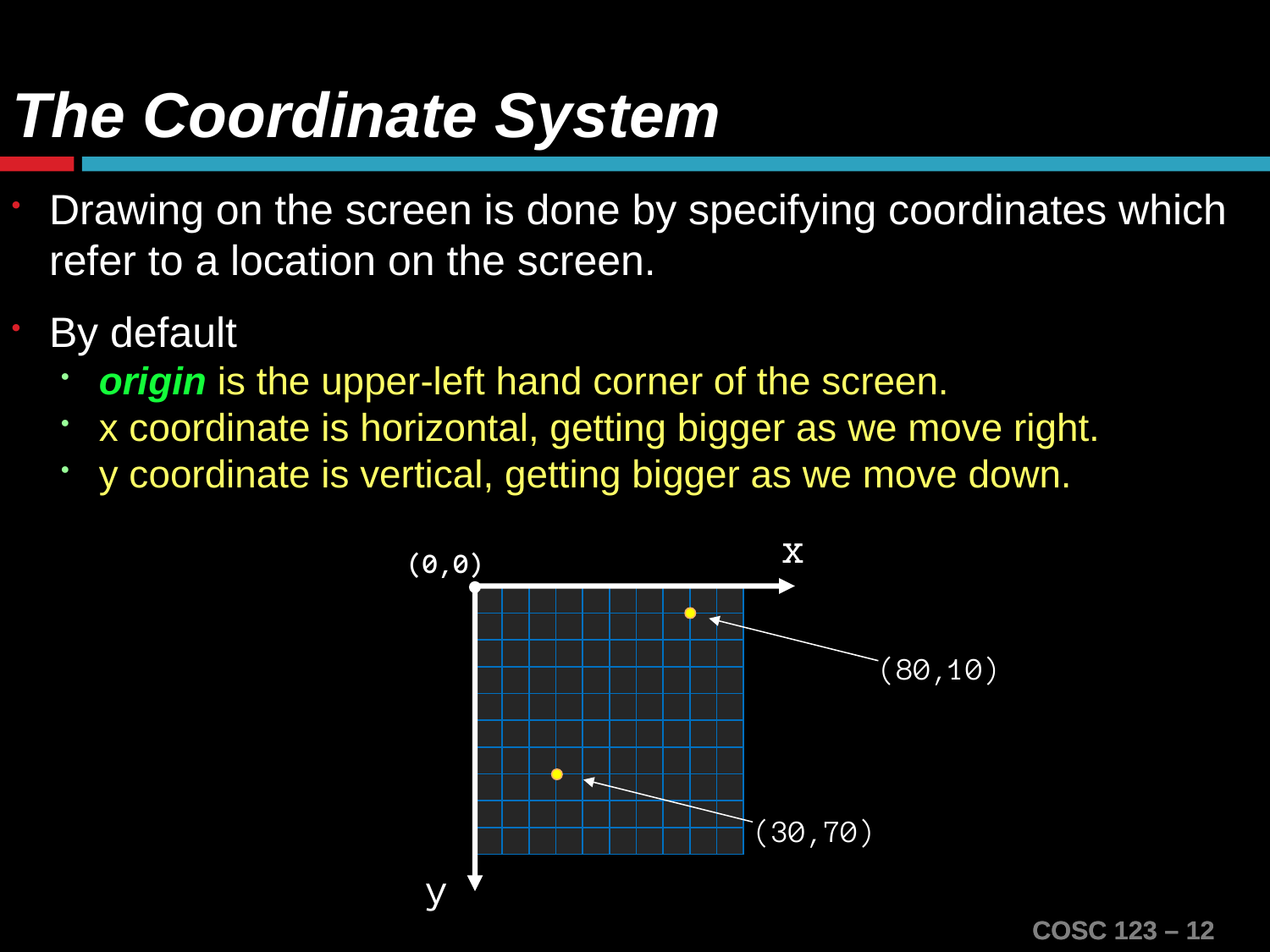

# The Coordinate System
Drawing on the screen is done by specifying coordinates which refer to a location on the screen.
By default
origin is the upper-left hand corner of the screen.
x coordinate is horizontal, getting bigger as we move right.
y coordinate is vertical, getting bigger as we move down.

x
(0,0)

|  |  |  |  |  |  |  |  |  |  |
| --- | --- | --- | --- | --- | --- | --- | --- | --- | --- |
|  |  |  |  |  |  |  |  |  |  |
|  |  |  |  |  |  |  |  |  |  |
|  |  |  |  |  |  |  |  |  |  |
|  |  |  |  |  |  |  |  |  |  |
|  |  |  |  |  |  |  |  |  |  |
|  |  |  |  |  |  |  |  |  |  |
|  |  |  |  |  |  |  |  |  |  |
|  |  |  |  |  |  |  |  |  |  |
|  |  |  |  |  |  |  |  |  |  |

(80,10)

(30,70)
y